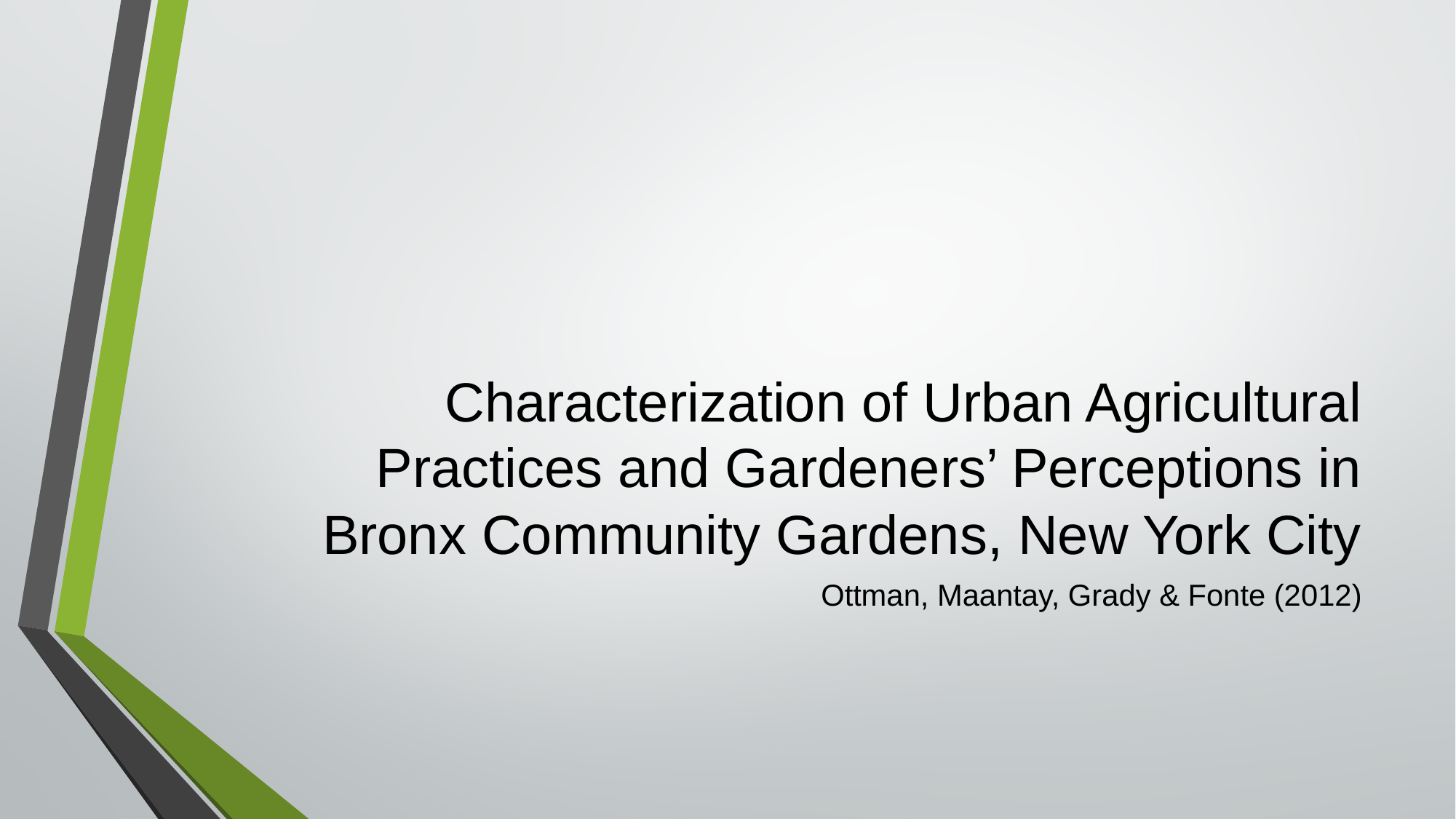

# Characterization of Urban Agricultural Practices and Gardeners’ Perceptions in Bronx Community Gardens, New York City
Ottman, Maantay, Grady & Fonte (2012)